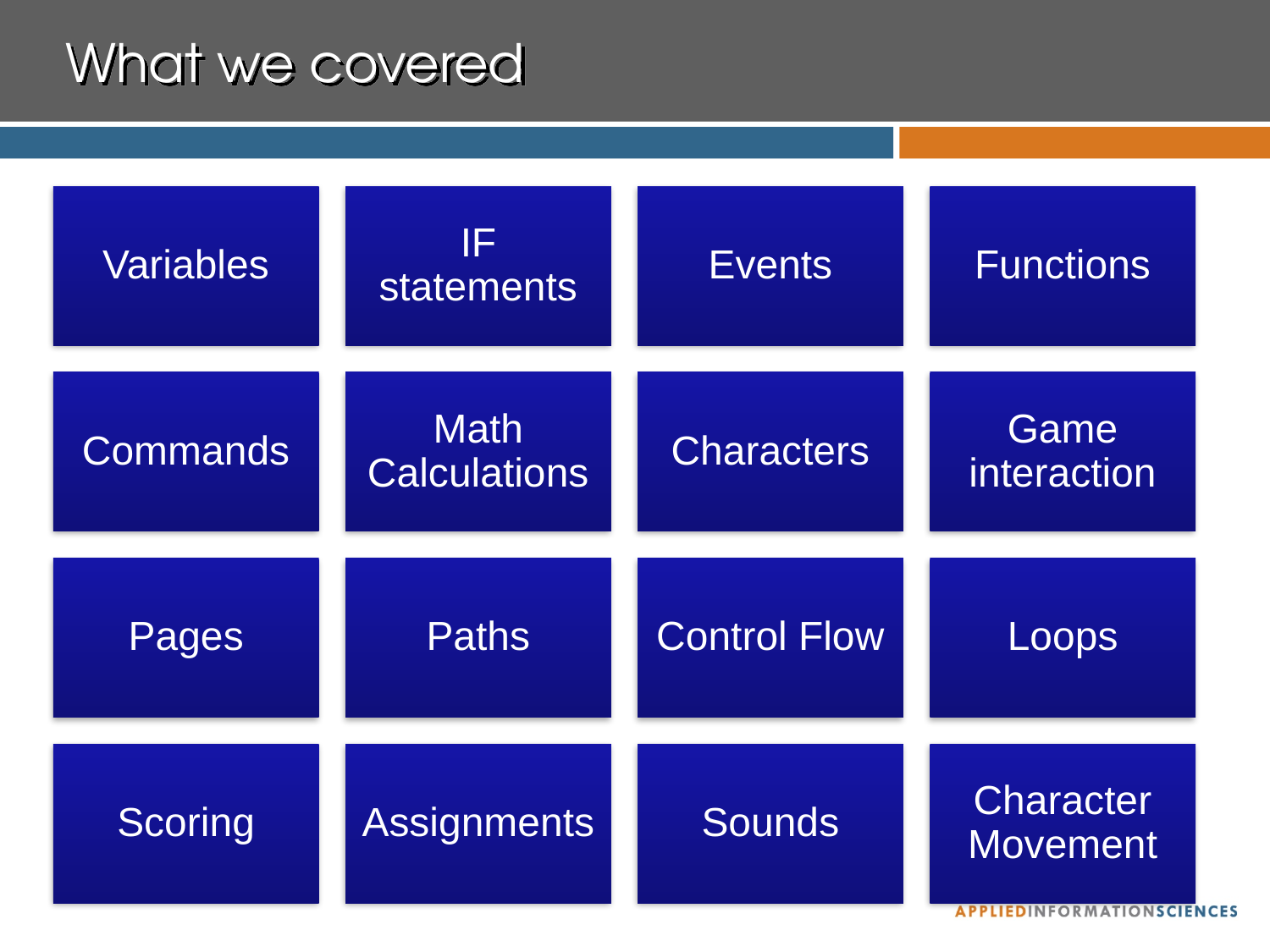

# What we covered
Variables
IF statements
Events
Functions
Commands
Math Calculations
Characters
Game interaction
Pages
Paths
Control Flow
Loops
Scoring
Assignments
Sounds
Character Movement